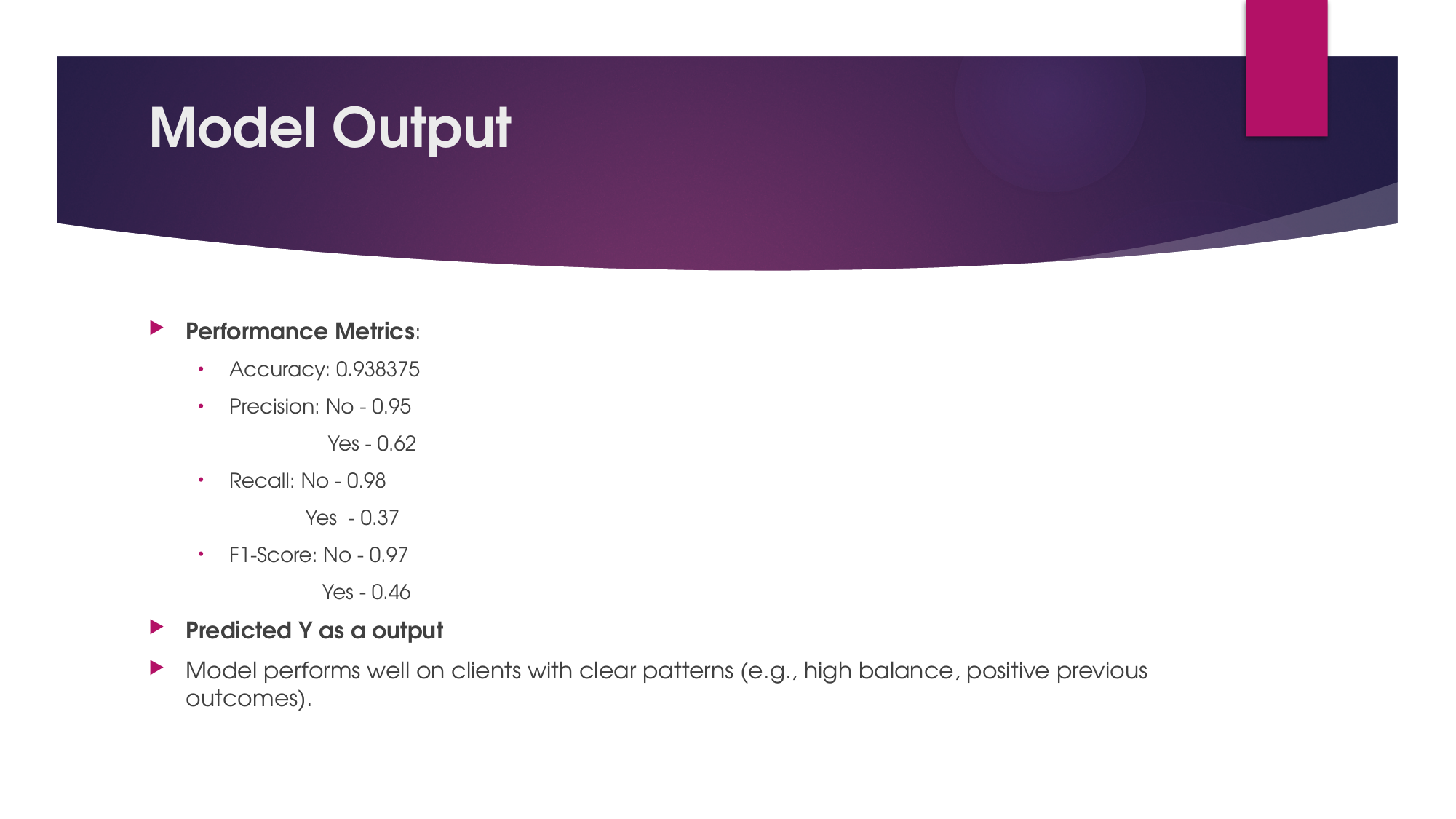

# Model Output
Performance Metrics:
Accuracy: 0.938375
Precision: No - 0.95
                       Yes - 0.62
Recall: No - 0.98
                   Yes  - 0.37
F1-Score: No - 0.97
                      Yes - 0.46
Predicted Y as a output
Model performs well on clients with clear patterns (e.g., high balance, positive previous outcomes).